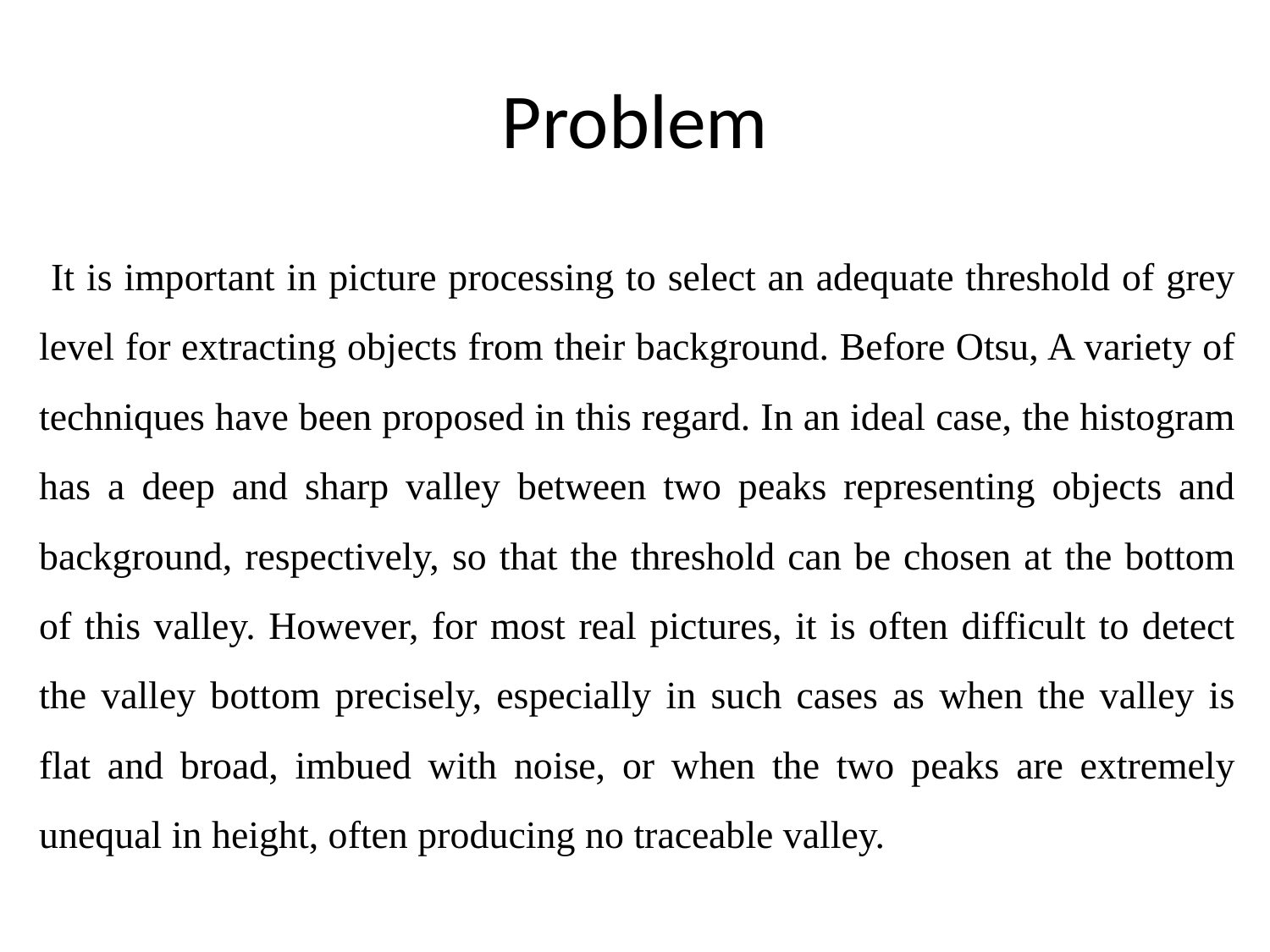

# Problem
     It is important in picture processing to select an adequate threshold of grey level for extracting objects from their background. Before Otsu, A variety of techniques have been proposed in this regard. In an ideal case, the histogram has a deep and sharp valley between two peaks representing objects and background, respectively, so that the threshold can be chosen at the bottom of this valley. However, for most real pictures, it is often difficult to detect the valley bottom precisely, especially in such cases as when the valley is flat and broad, imbued with noise, or when the two peaks are extremely unequal in height, often producing no traceable valley.